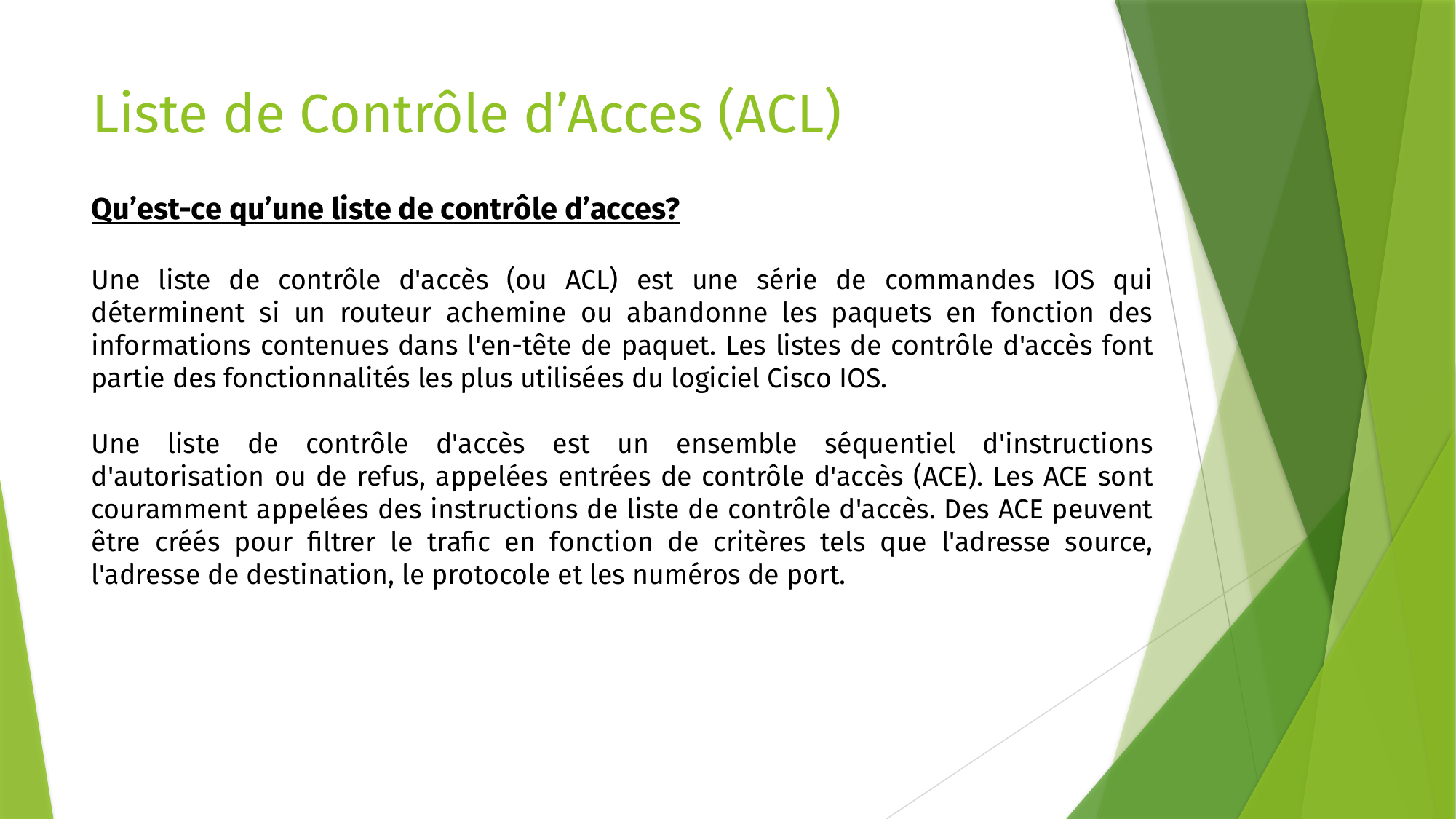

# Liste de Contrôle d’Acces (ACL)
Qu’est-ce qu’une liste de contrôle d’acces?

Une liste de contrôle d'accès (ou ACL) est une série de commandes IOS qui déterminent si un routeur achemine ou abandonne les paquets en fonction des informations contenues dans l'en-tête de paquet. Les listes de contrôle d'accès font partie des fonctionnalités les plus utilisées du logiciel Cisco IOS.

Une liste de contrôle d'accès est un ensemble séquentiel d'instructions d'autorisation ou de refus, appelées entrées de contrôle d'accès (ACE). Les ACE sont couramment appelées des instructions de liste de contrôle d'accès. Des ACE peuvent être créés pour filtrer le trafic en fonction de critères tels que l'adresse source, l'adresse de destination, le protocole et les numéros de port.